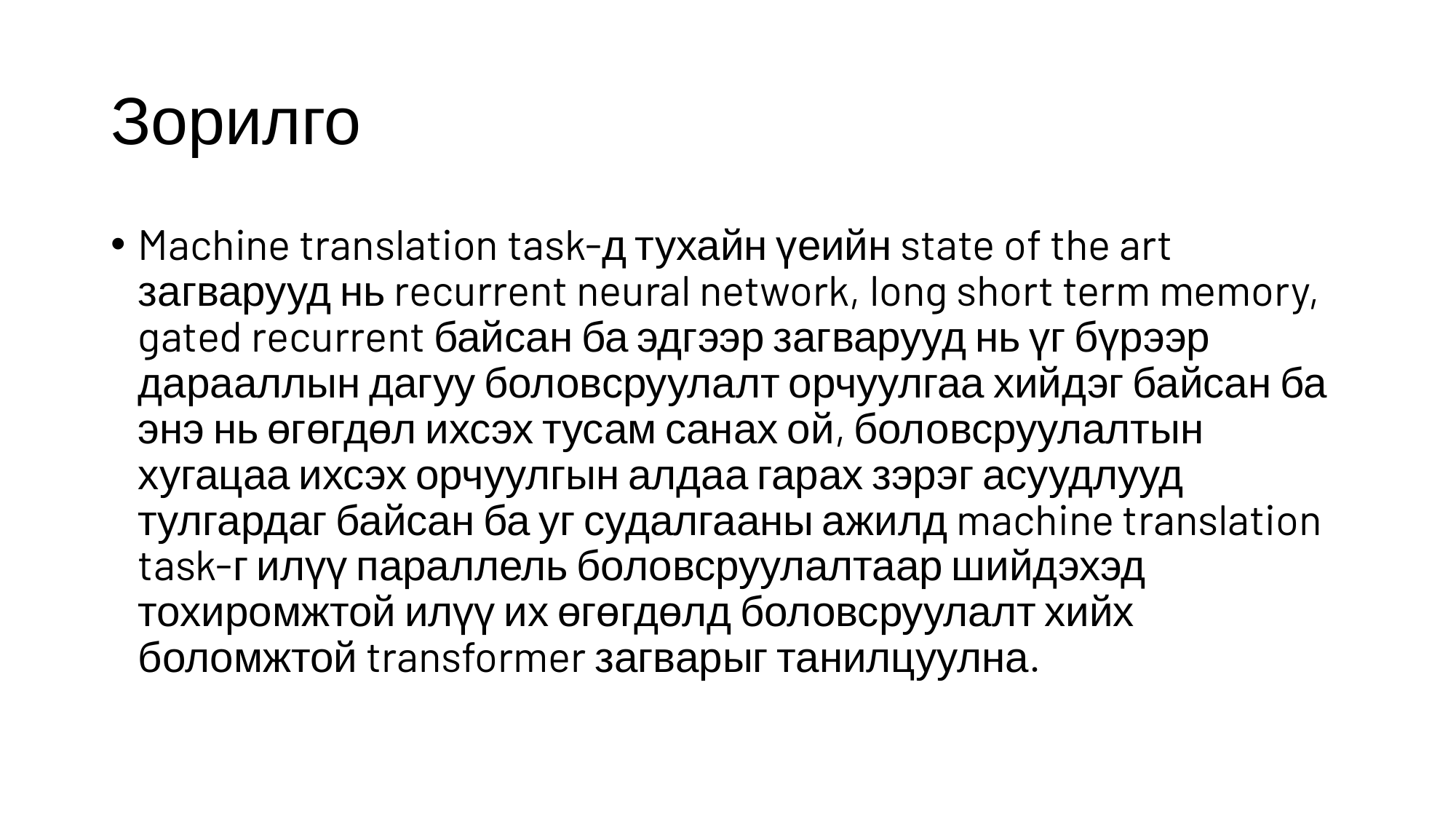

# Зорилго
Machine translation task-д тухайн үеийн state of the art загварууд нь recurrent neural network, long short term memory, gated recurrent байсан ба эдгээр загварууд нь үг бүрээр дарааллын дагуу боловсруулалт орчуулгаа хийдэг байсан ба энэ нь өгөгдөл ихсэх тусам санах ой, боловсруулалтын хугацаа ихсэх орчуулгын алдаа гарах зэрэг асуудлууд тулгардаг байсан ба уг судалгааны ажилд machine translation task-г илүү параллель боловсруулалтаар шийдэхэд тохиромжтой илүү их өгөгдөлд боловсруулалт хийх боломжтой transformer загварыг танилцуулна.